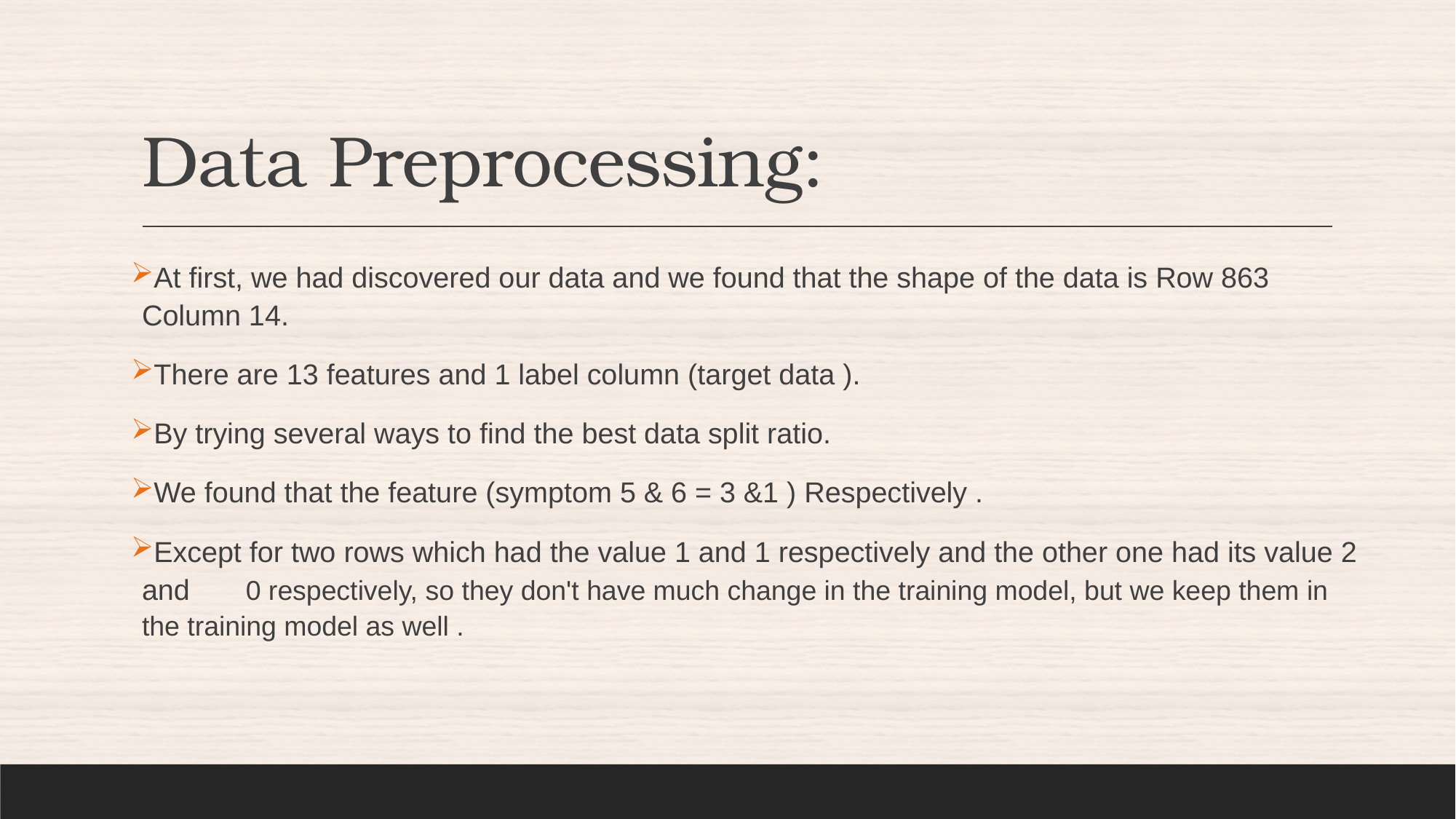

# Data Preprocessing:
At first, we had discovered our data and we found that the shape of the data is Row 863 Column 14.
There are 13 features and 1 label column (target data ).
By trying several ways to find the best data split ratio.
We found that the feature (symptom 5 & 6 = 3 &1 ) Respectively .
Except for two rows which had the value 1 and 1 respectively and the other one had its value 2 and       0 respectively, so they don't have much change in the training model, but we keep them in the training model as well .